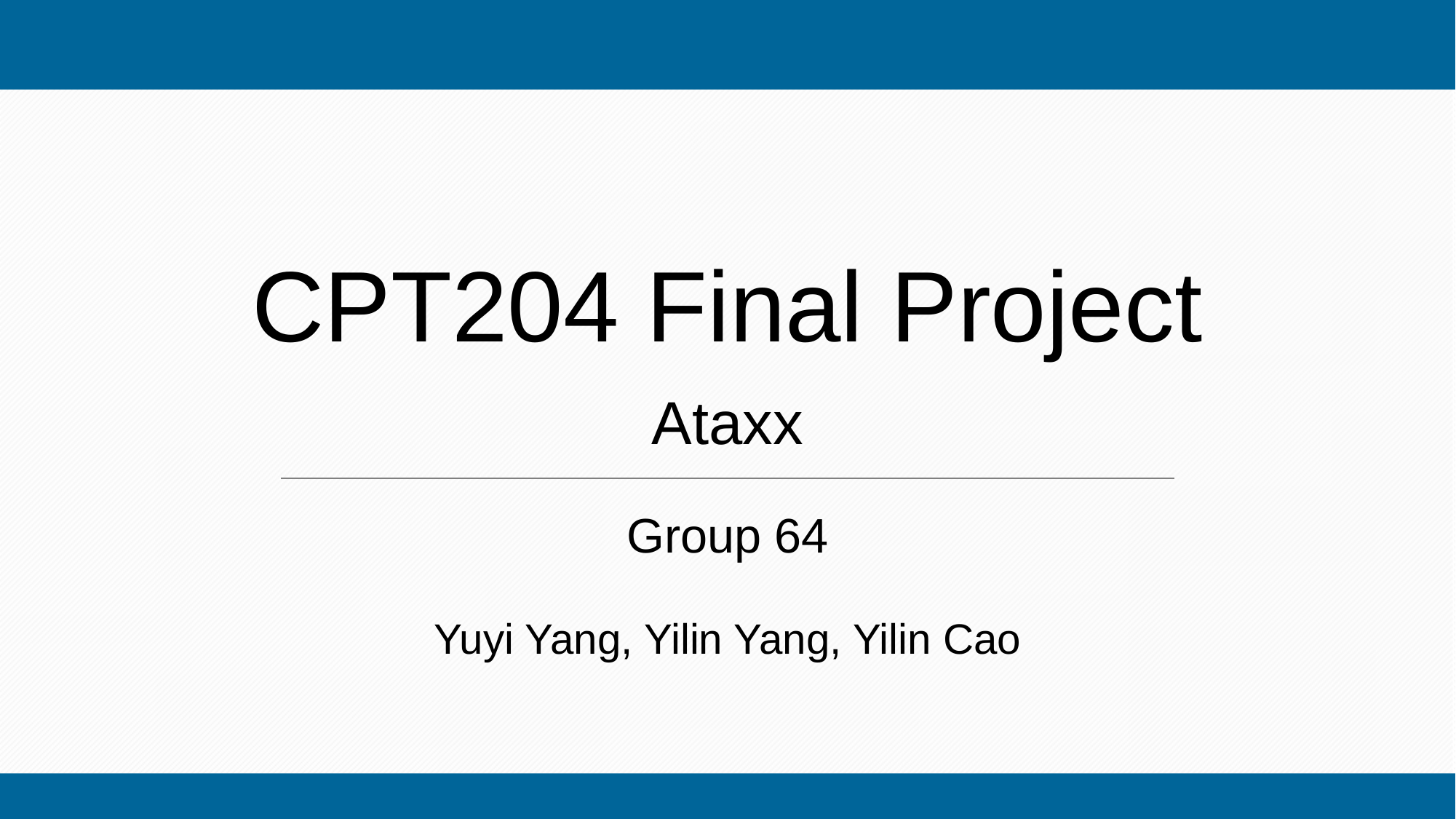

# CPT204 Final Project
Ataxx
Group 64
Yuyi Yang, Yilin Yang, Yilin Cao